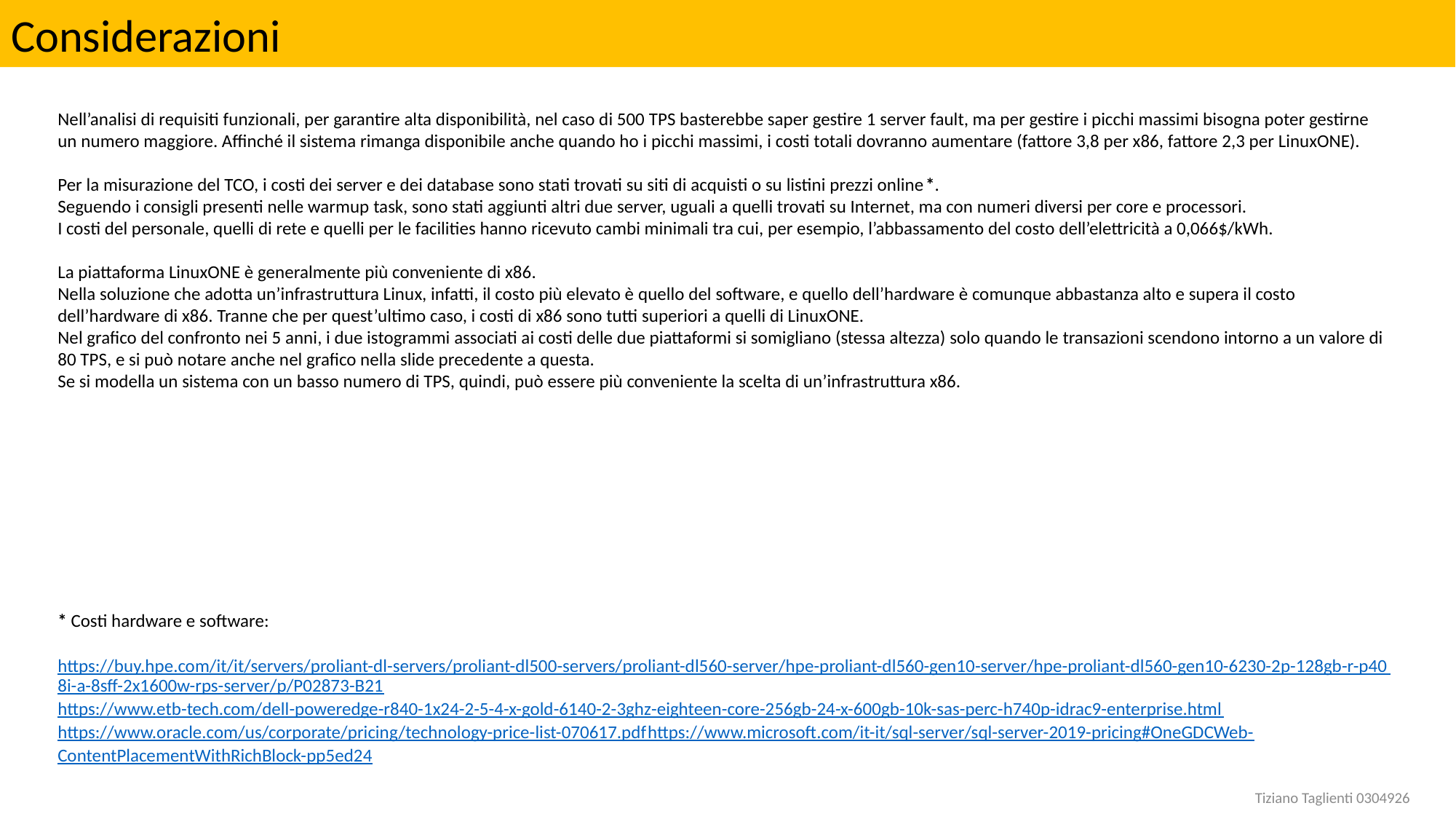

# Considerazioni
Nell’analisi di requisiti funzionali, per garantire alta disponibilità, nel caso di 500 TPS basterebbe saper gestire 1 server fault, ma per gestire i picchi massimi bisogna poter gestirne un numero maggiore. Affinché il sistema rimanga disponibile anche quando ho i picchi massimi, i costi totali dovranno aumentare (fattore 3,8 per x86, fattore 2,3 per LinuxONE).

Per la misurazione del TCO, i costi dei server e dei database sono stati trovati su siti di acquisti o su listini prezzi online*.
Seguendo i consigli presenti nelle warmup task, sono stati aggiunti altri due server, uguali a quelli trovati su Internet, ma con numeri diversi per core e processori.
I costi del personale, quelli di rete e quelli per le facilities hanno ricevuto cambi minimali tra cui, per esempio, l’abbassamento del costo dell’elettricità a 0,066$/kWh.

La piattaforma LinuxONE è generalmente più conveniente di x86.
Nella soluzione che adotta un’infrastruttura Linux, infatti, il costo più elevato è quello del software, e quello dell’hardware è comunque abbastanza alto e supera il costo dell’hardware di x86. Tranne che per quest’ultimo caso, i costi di x86 sono tutti superiori a quelli di LinuxONE.
Nel grafico del confronto nei 5 anni, i due istogrammi associati ai costi delle due piattaformi si somigliano (stessa altezza) solo quando le transazioni scendono intorno a un valore di 80 TPS, e si può notare anche nel grafico nella slide precedente a questa.
Se si modella un sistema con un basso numero di TPS, quindi, può essere più conveniente la scelta di un’infrastruttura x86.

* Costi hardware e software:

https://buy.hpe.com/it/it/servers/proliant-dl-servers/proliant-dl500-servers/proliant-dl560-server/hpe-proliant-dl560-gen10-server/hpe-proliant-dl560-gen10-6230-2p-128gb-r-p408i-a-8sff-2x1600w-rps-server/p/P02873-B21
https://www.etb-tech.com/dell-poweredge-r840-1x24-2-5-4-x-gold-6140-2-3ghz-eighteen-core-256gb-24-x-600gb-10k-sas-perc-h740p-idrac9-enterprise.html
https://www.oracle.com/us/corporate/pricing/technology-price-list-070617.pdf
https://www.microsoft.com/it-it/sql-server/sql-server-2019-pricing#OneGDCWeb-ContentPlacementWithRichBlock-pp5ed24
Tiziano Taglienti 0304926